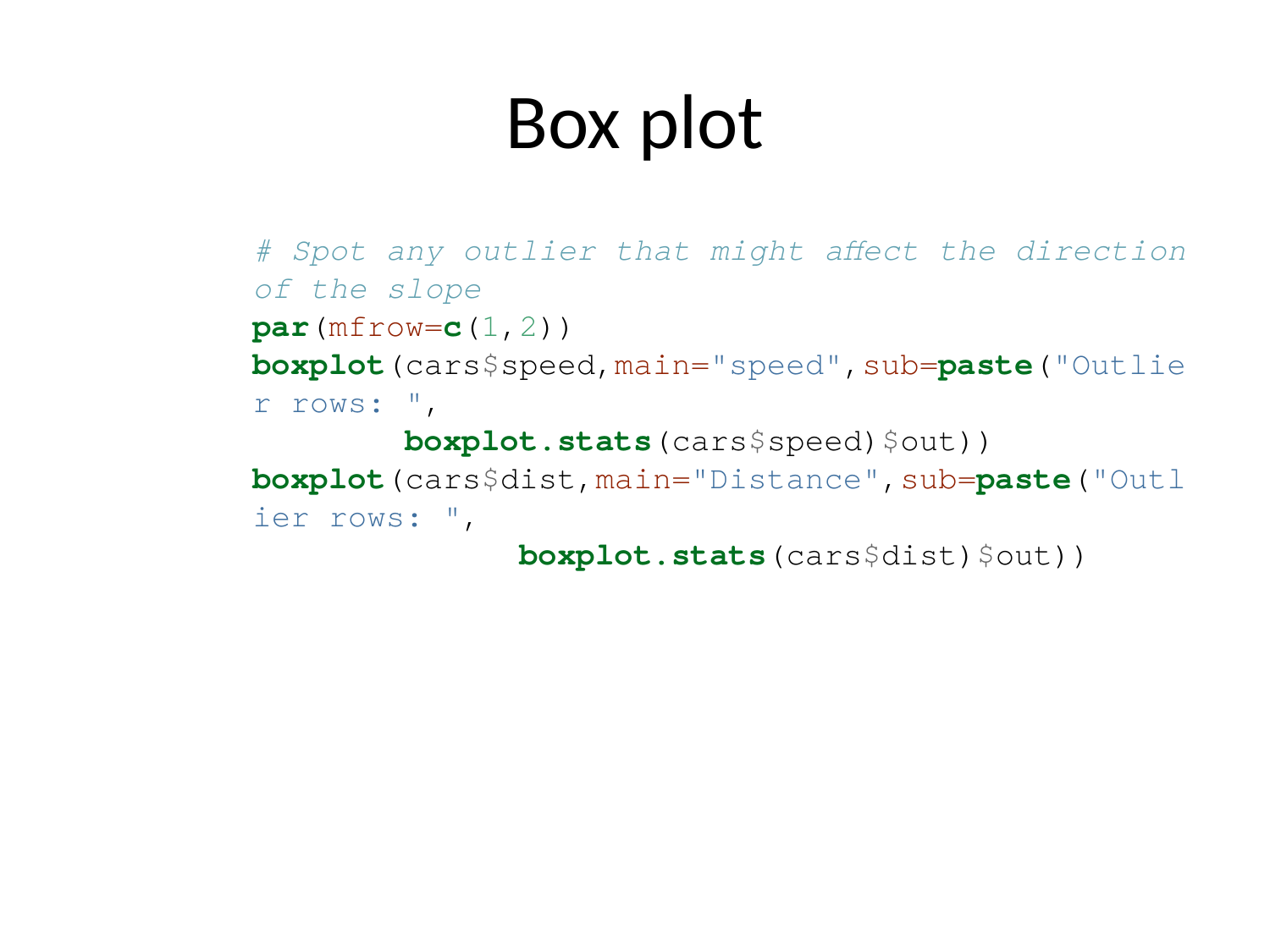

# Box plot
# Spot any outlier that might affect the direction of the slope par(mfrow=c(1,2)) boxplot(cars$speed,main="speed",sub=paste("Outlier rows: ", boxplot.stats(cars$speed)$out)) boxplot(cars$dist,main="Distance",sub=paste("Outlier rows: ", boxplot.stats(cars$dist)$out))